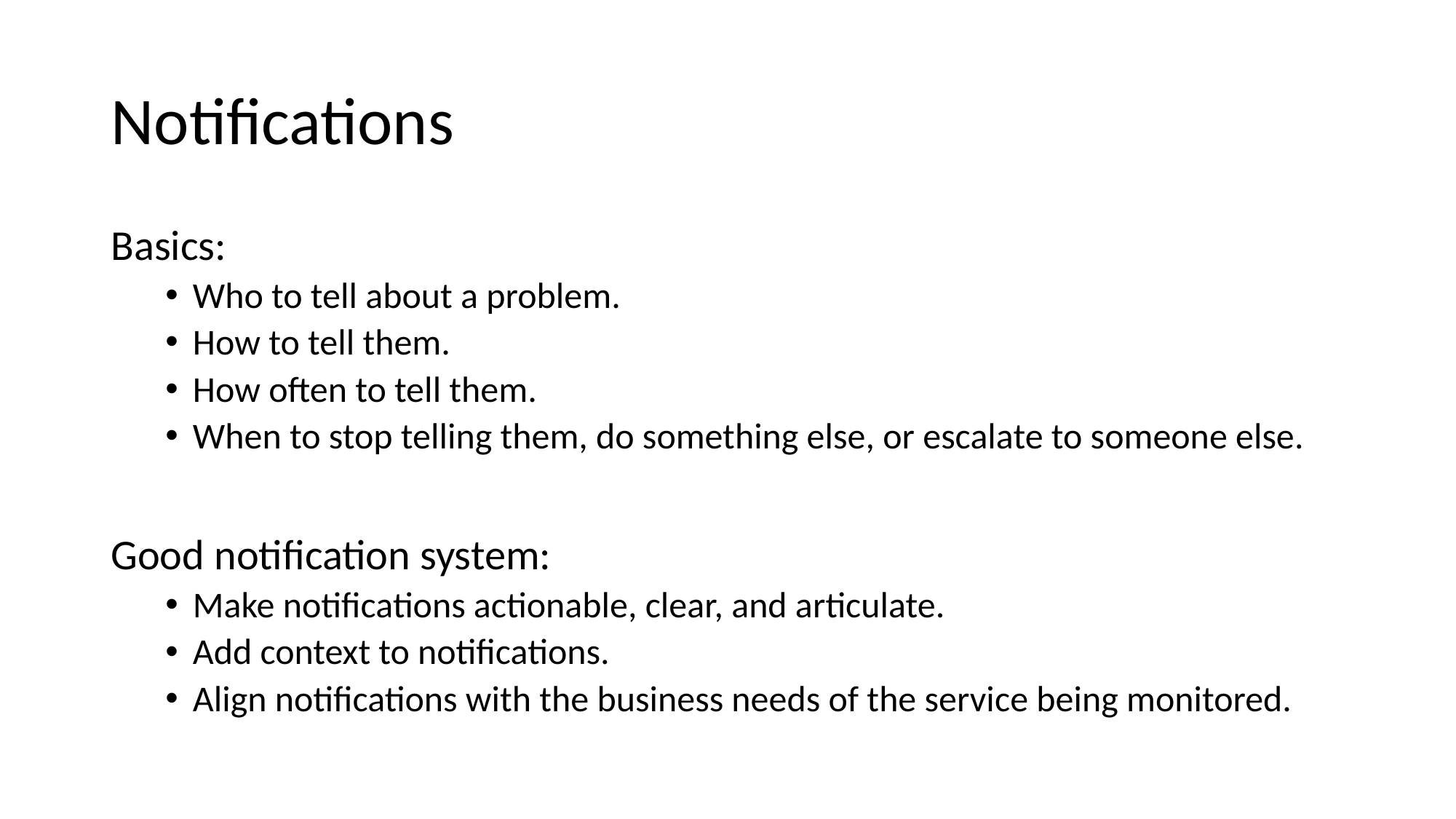

# Notifications
Basics:
Who to tell about a problem.
How to tell them.
How often to tell them.
When to stop telling them, do something else, or escalate to someone else.

Good notification system:
Make notifications actionable, clear, and articulate.
Add context to notifications.
Align notifications with the business needs of the service being monitored.